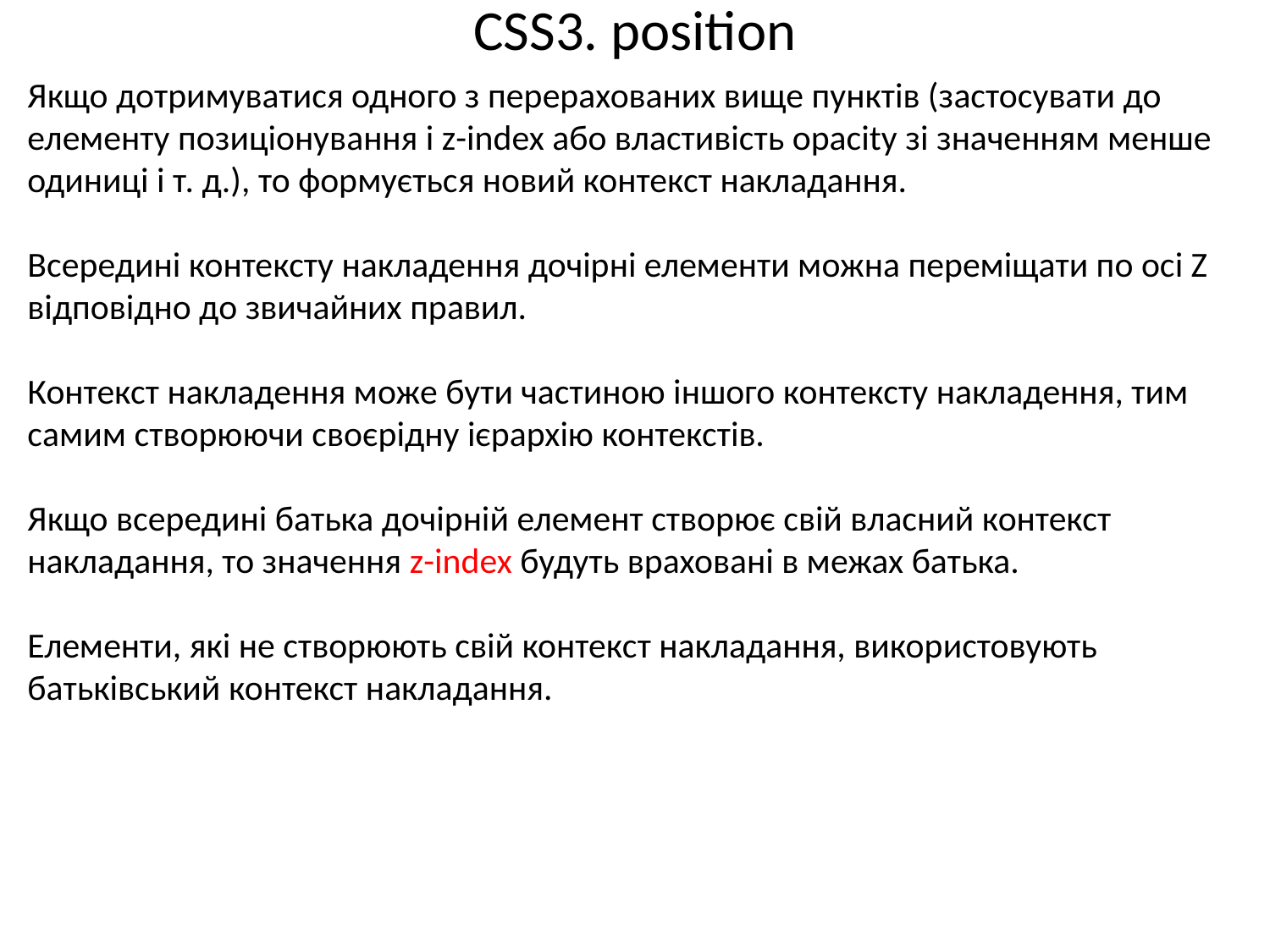

# CSS3. position
Якщо дотримуватися одного з перерахованих вище пунктів (застосувати до елементу позиціонування і z-index або властивість opacity зі значенням менше одиниці і т. д.), то формується новий контекст накладання.

Всередині контексту накладення дочірні елементи можна переміщати по осі Z відповідно до звичайних правил.
Контекст накладення може бути частиною іншого контексту накладення, тим самим створюючи своєрідну ієрархію контекстів.

Якщо всередині батька дочірній елемент створює свій власний контекст накладання, то значення z-index будуть враховані в межах батька.

Елементи, які не створюють свій контекст накладання, використовують батьківський контекст накладання.